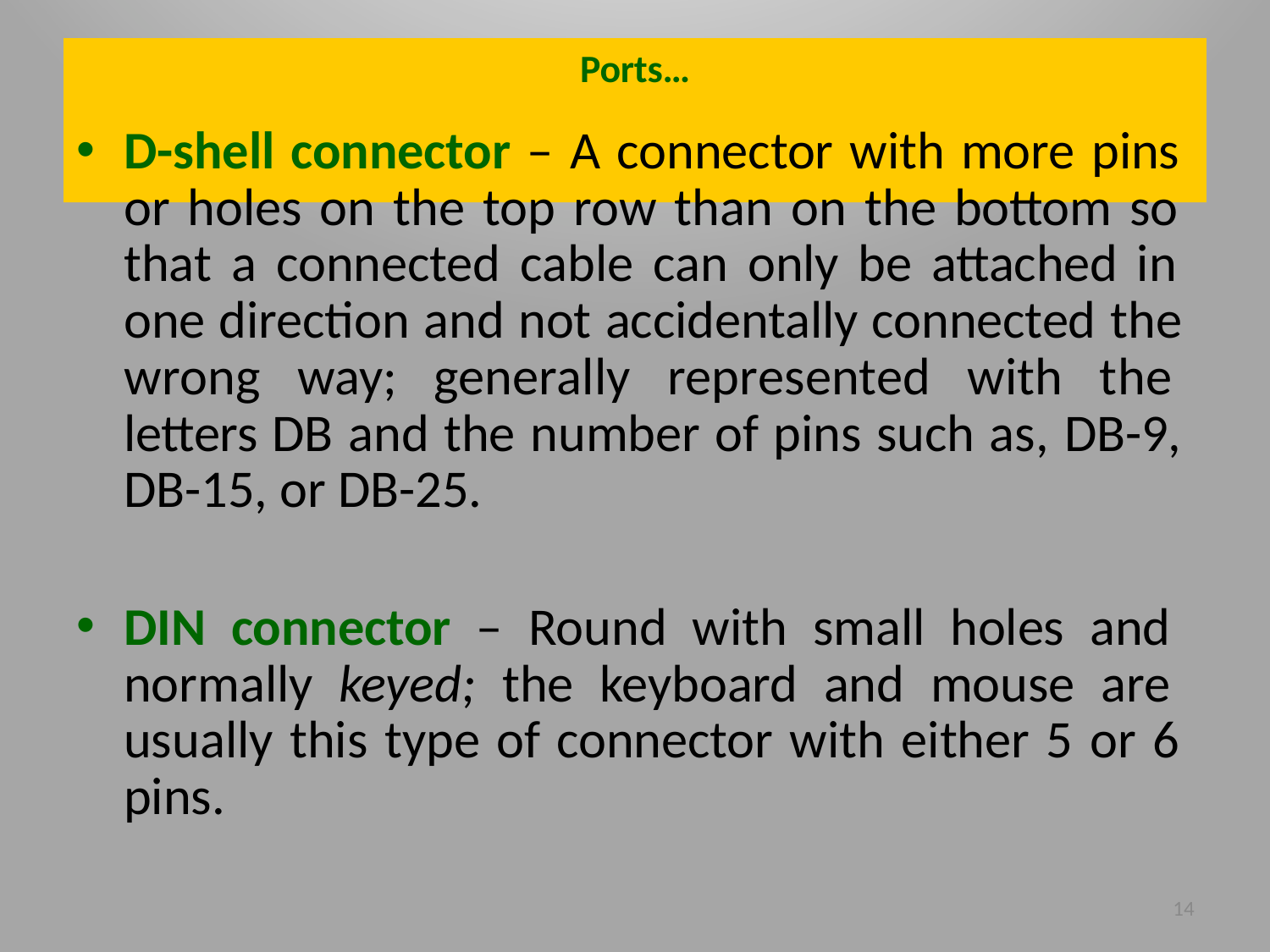

# Ports…
D-shell connector – A connector with more pins  or holes on the top row than on the bottom so  that a connected cable can only be attached in  one direction and not accidentally connected the  wrong way; generally represented with the  letters DB and the number of pins such as, DB-9,  DB-15, or DB-25.

DIN connector – Round with small holes and  normally keyed; the keyboard and mouse are  usually this type of connector with either 5 or 6  pins.
14